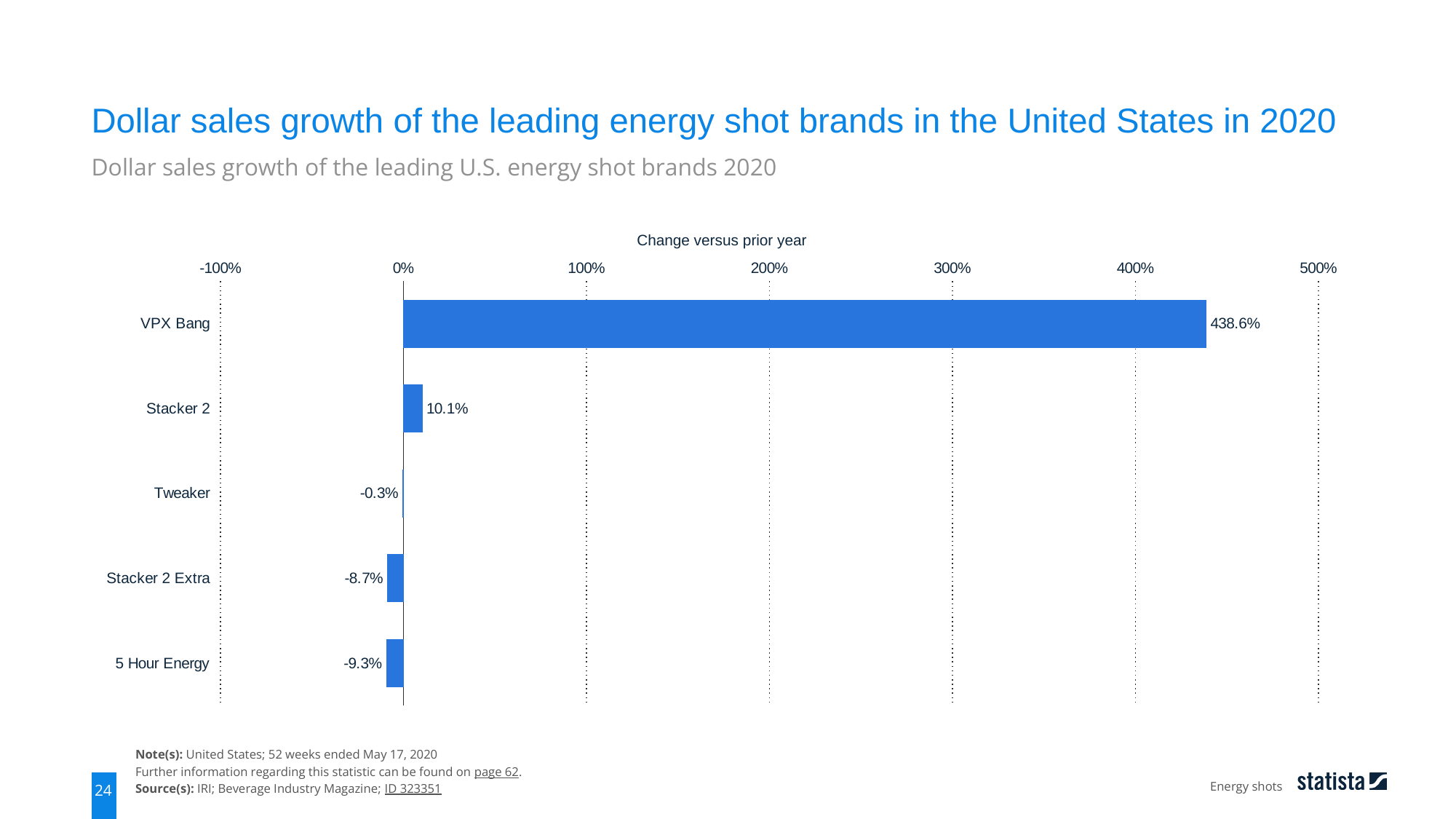

Dollar sales growth of the leading energy shot brands in the United States in 2020
Dollar sales growth of the leading U.S. energy shot brands 2020
Change versus prior year

### Chart

| Category | data |
|---|---|
| VPX Bang | 4.386 |
| Stacker 2 | 0.101 |
| Tweaker | -0.003 |
| Stacker 2 Extra | -0.087 |
| 5 Hour Energy | -0.093 |
Note(s): United States; 52 weeks ended May 17, 2020
Further information regarding this statistic can be found on page 62.
Source(s): IRI; Beverage Industry Magazine; ID 323351
Energy shots

24